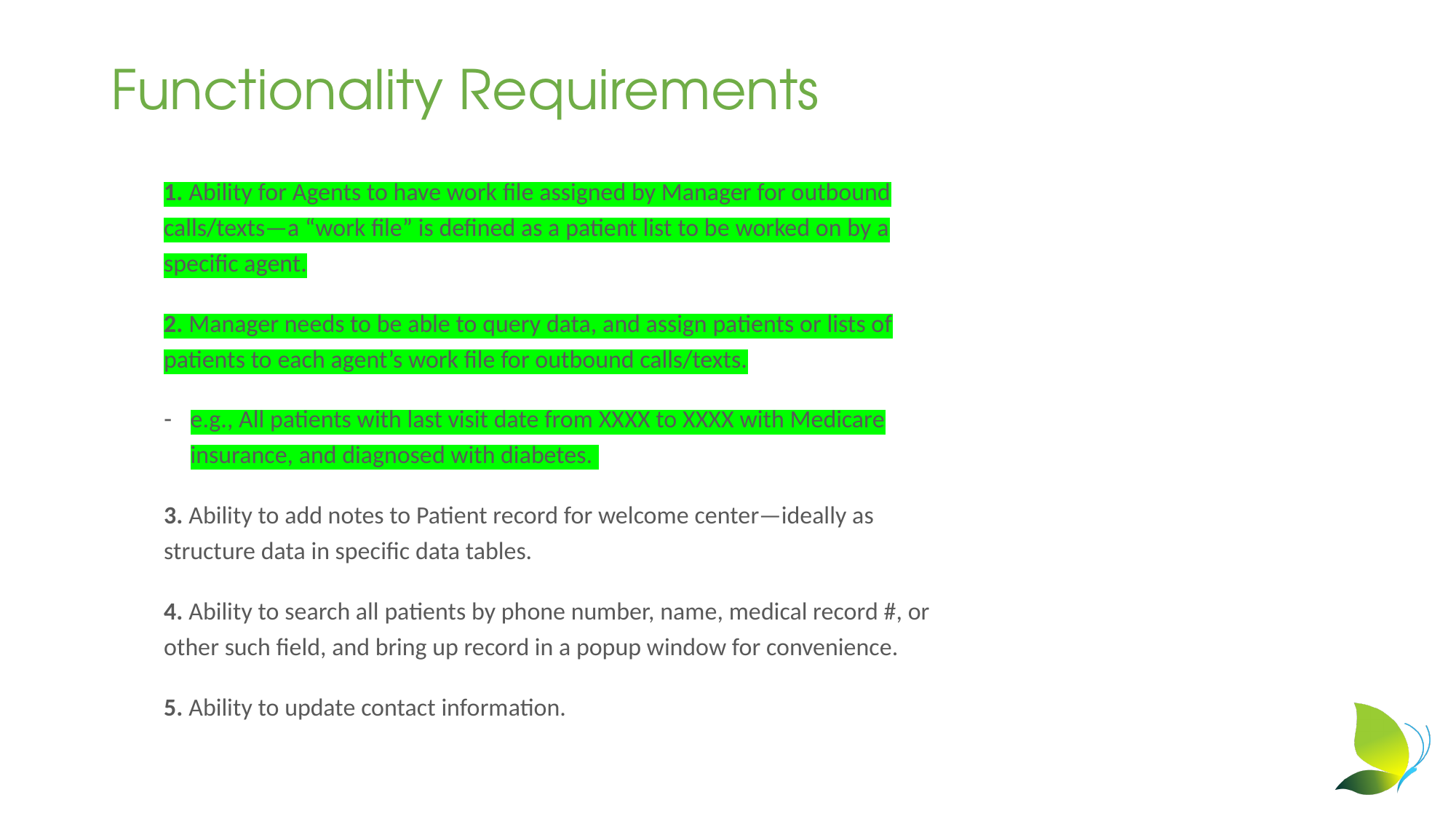

# Functionality Requirements
1. Ability for Agents to have work file assigned by Manager for outbound calls/texts—a “work file” is defined as a patient list to be worked on by a specific agent.
2. Manager needs to be able to query data, and assign patients or lists of patients to each agent’s work file for outbound calls/texts.
e.g., All patients with last visit date from XXXX to XXXX with Medicare insurance, and diagnosed with diabetes.
3. Ability to add notes to Patient record for welcome center—ideally as structure data in specific data tables.
4. Ability to search all patients by phone number, name, medical record #, or other such field, and bring up record in a popup window for convenience.
5. Ability to update contact information.